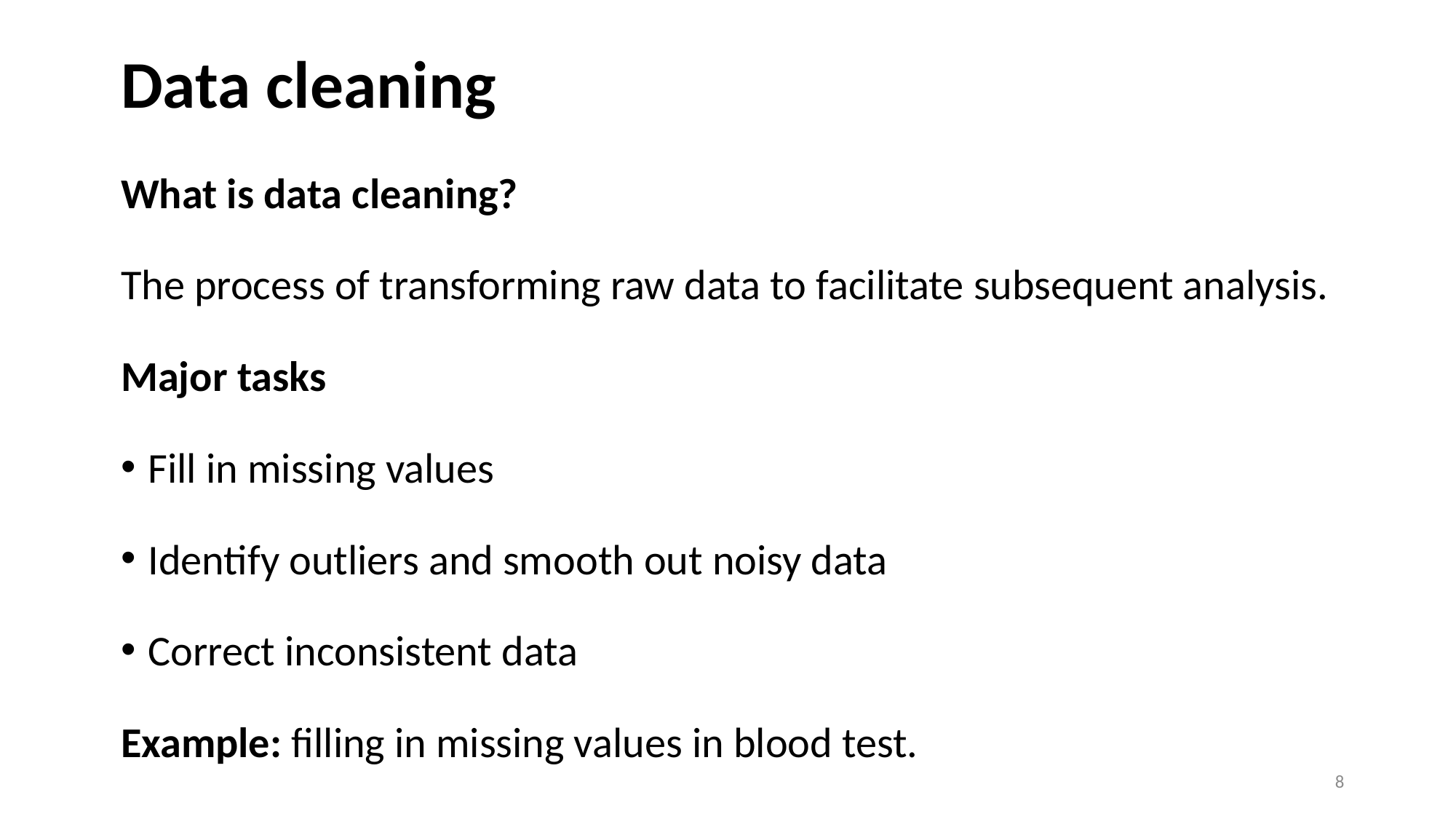

# Data cleaning
What is data cleaning?
The process of transforming raw data to facilitate subsequent analysis.
Major tasks
Fill in missing values
Identify outliers and smooth out noisy data
Correct inconsistent data
Example: filling in missing values in blood test.
8